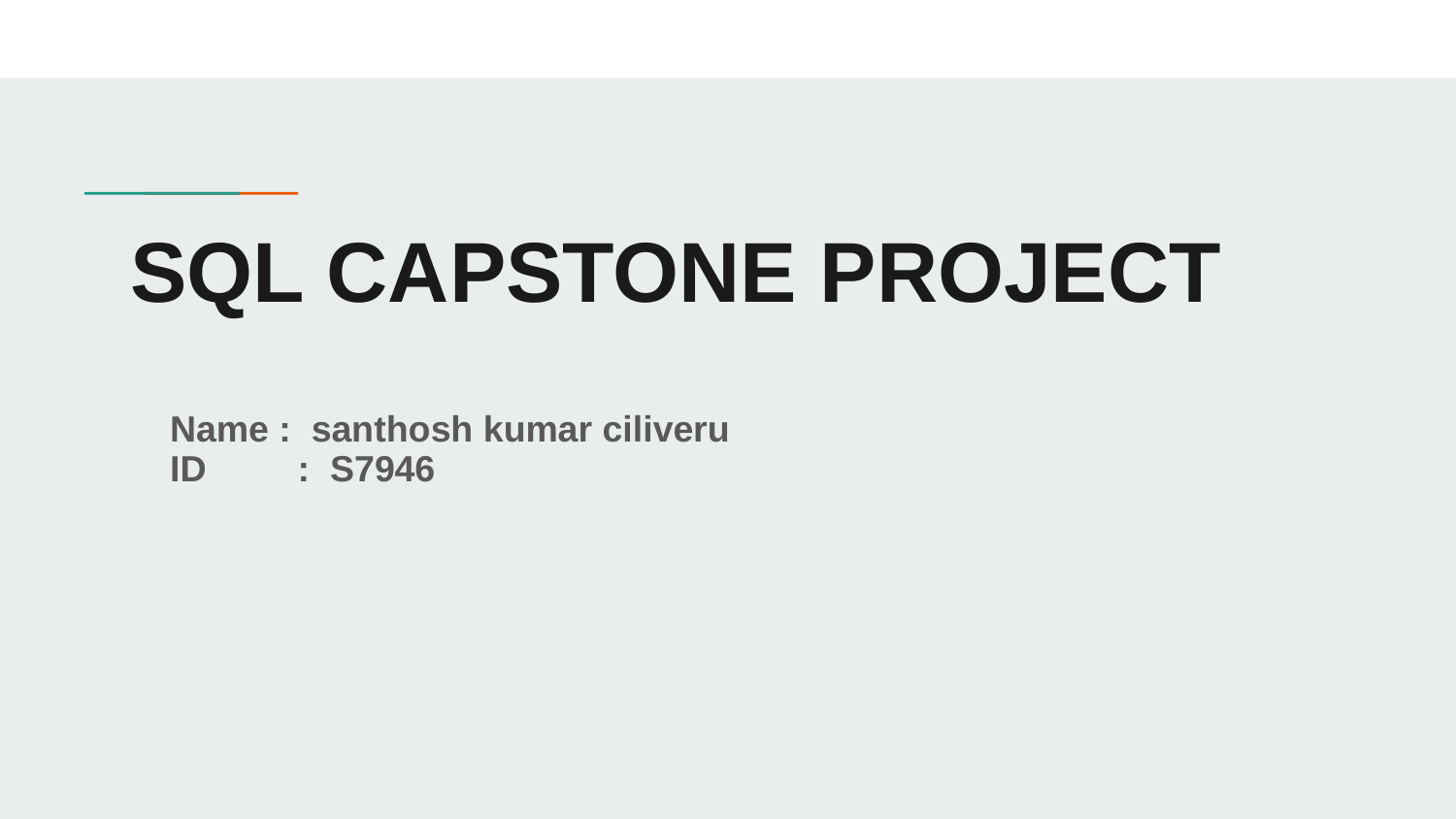

# SQL CAPSTONE PROJECT
Name :  santhosh kumar ciliveru
ID         :  S7946